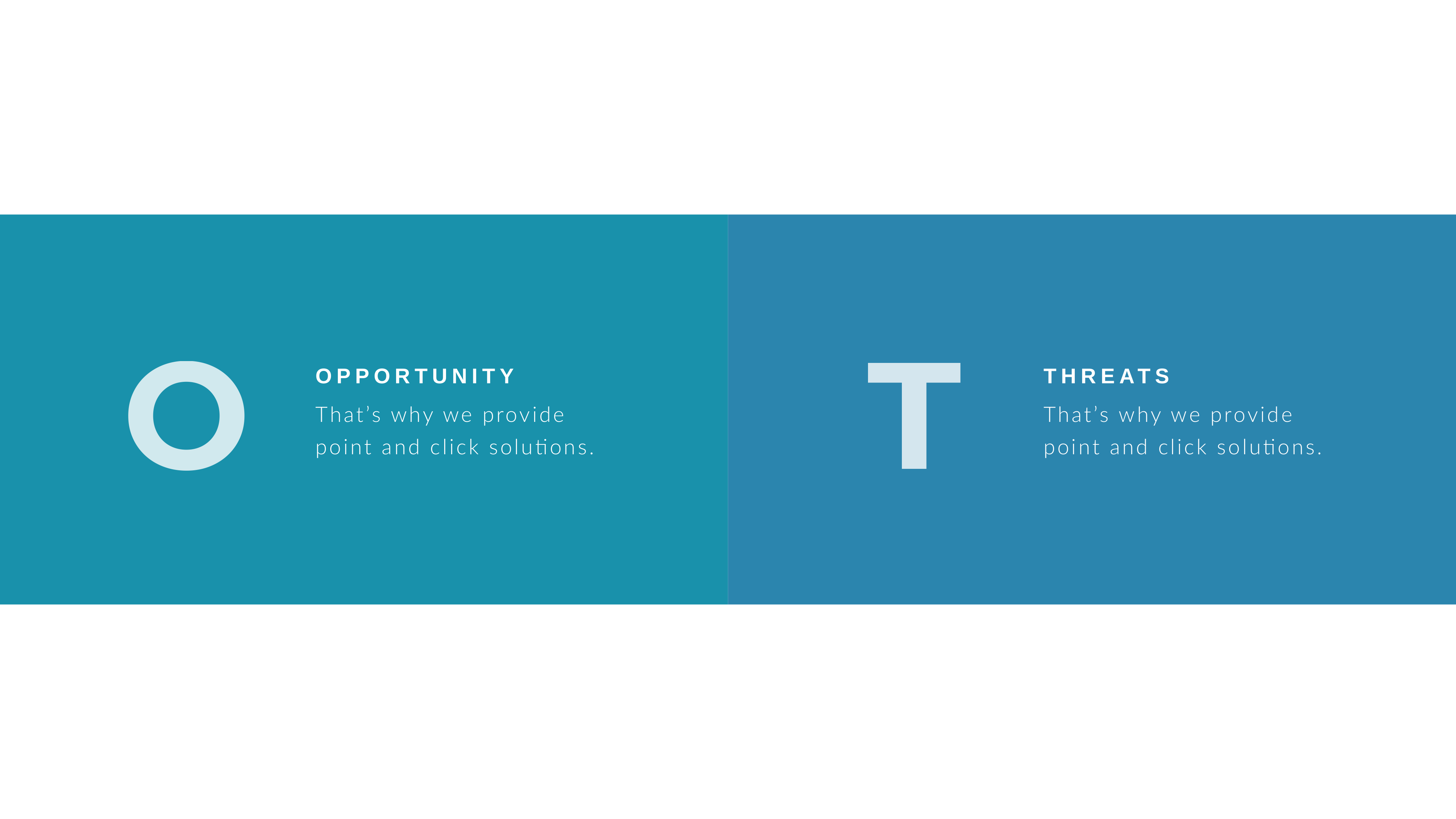

O
T
OPPORTUNITY
That’s why we provide point and click solutions.
THREATS
That’s why we provide point and click solutions.